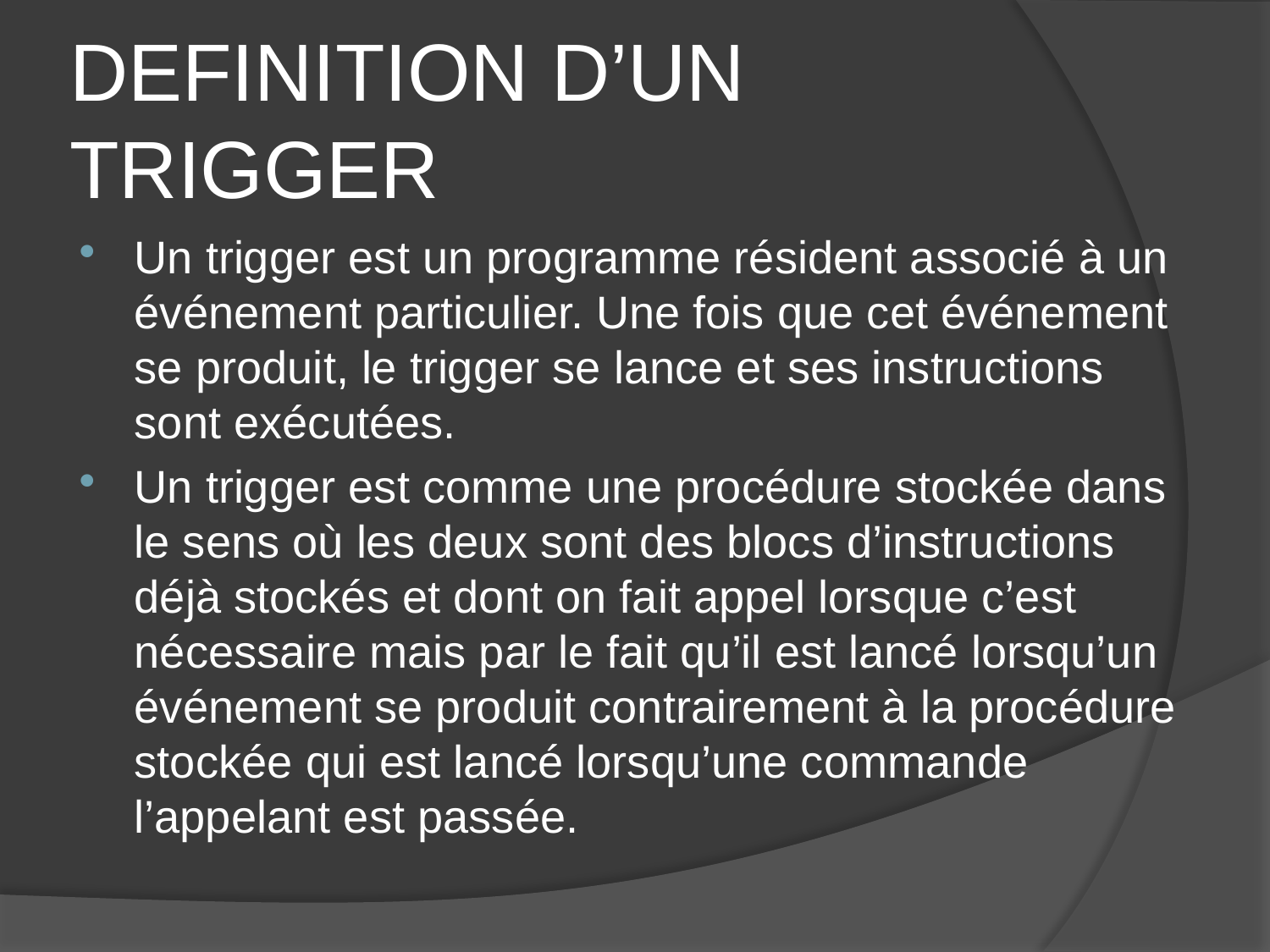

# DEFINITION D’UN TRIGGER
Un trigger est un programme résident associé à un événement particulier. Une fois que cet événement se produit, le trigger se lance et ses instructions sont exécutées.
Un trigger est comme une procédure stockée dans le sens où les deux sont des blocs d’instructions déjà stockés et dont on fait appel lorsque c’est nécessaire mais par le fait qu’il est lancé lorsqu’un événement se produit contrairement à la procédure stockée qui est lancé lorsqu’une commande l’appelant est passée.